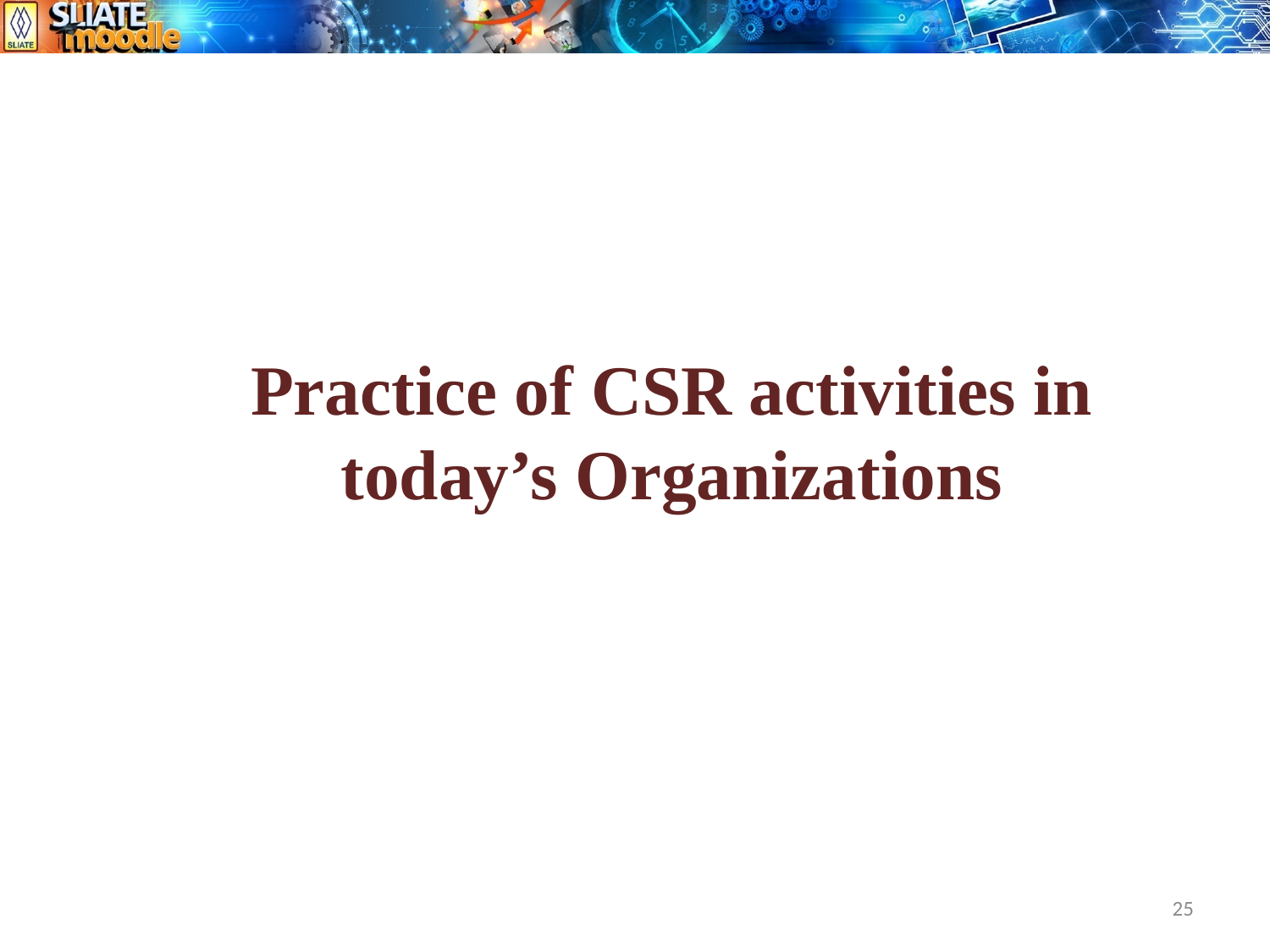

Practice of CSR activities in today’s Organizations

25